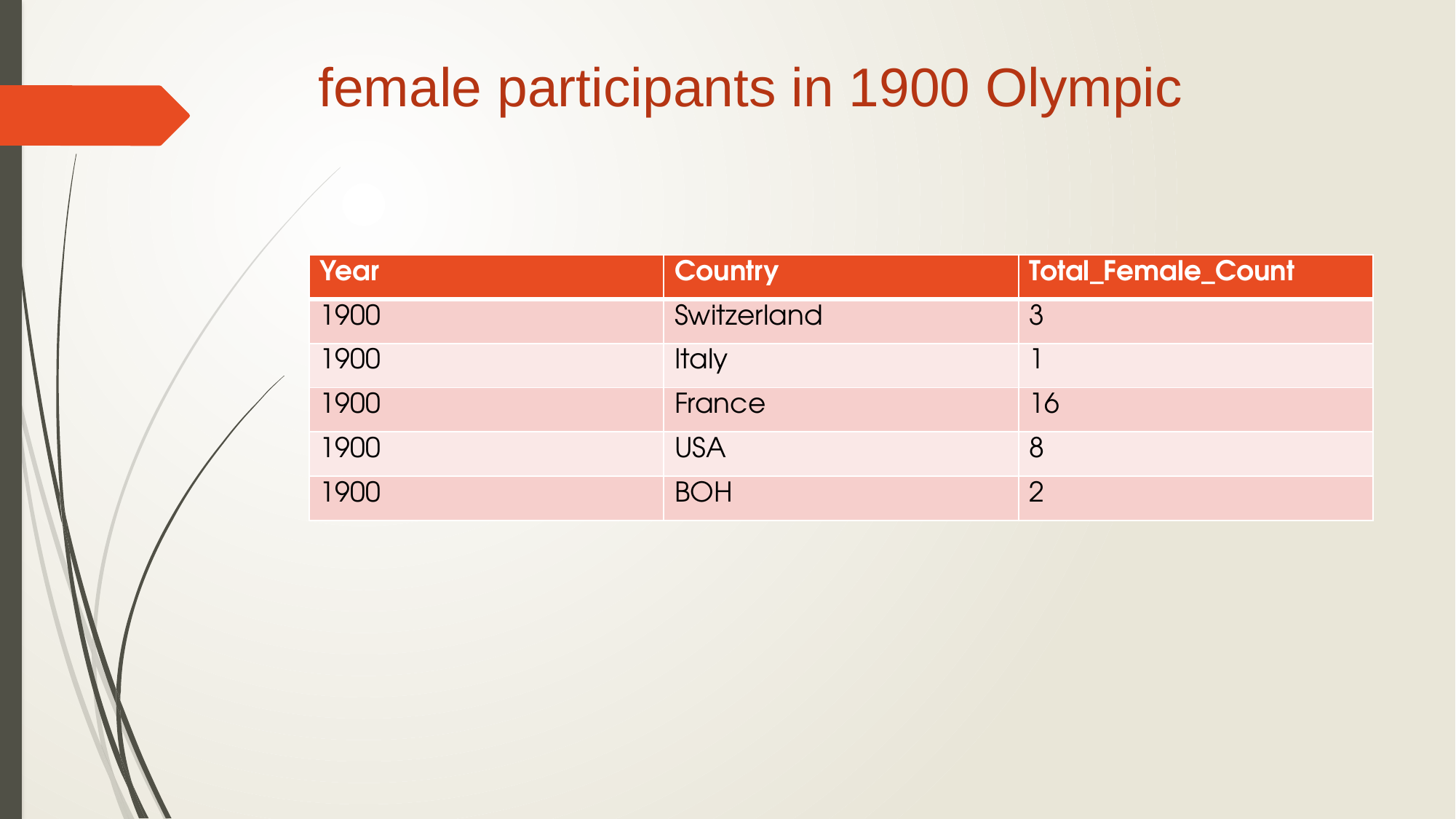

# female participants in 1900 Olympic
| Year | Country | Total\_Female\_Count |
| --- | --- | --- |
| 1900 | Switzerland | 3 |
| 1900 | Italy | 1 |
| 1900 | France | 16 |
| 1900 | USA | 8 |
| 1900 | BOH | 2 |